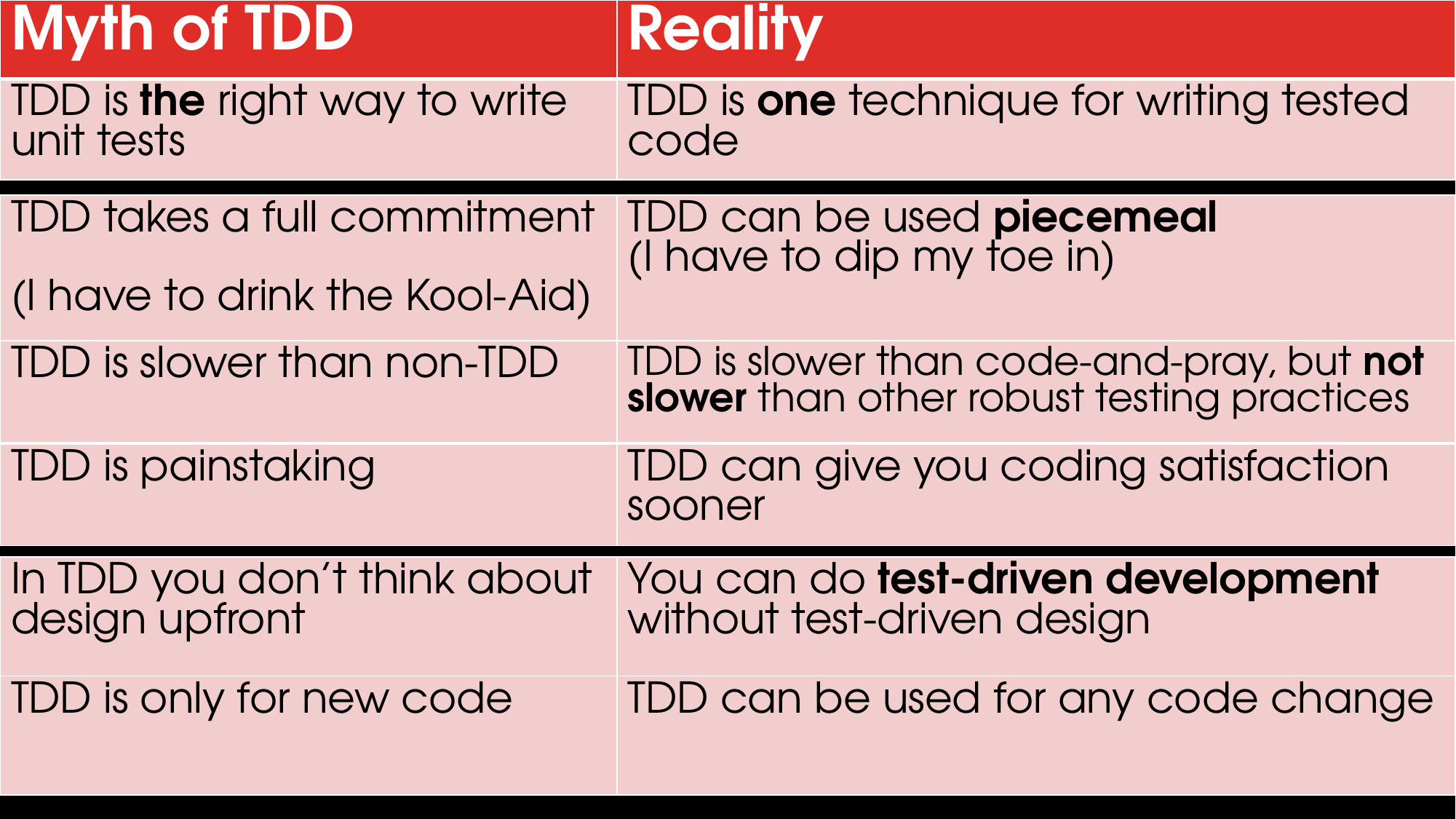

| Myth of TDD | Reality |
| --- | --- |
| TDD is the right way to write unit tests | TDD is one technique for writing tested code |
| TDD takes a full commitment (I have to drink the Kool-Aid) | TDD can be used piecemeal (I have to dip my toe in) |
| --- | --- |
| TDD is slower than non-TDD | TDD is slower than code-and-pray, but not slower than other robust testing practices |
| --- | --- |
| TDD is painstaking | TDD can give you coding satisfaction sooner |
| --- | --- |
| In TDD you don’t think about design upfront | You can do test-driven development without test-driven design |
| --- | --- |
| TDD is only for new code | TDD can be used for any code change |
| --- | --- |